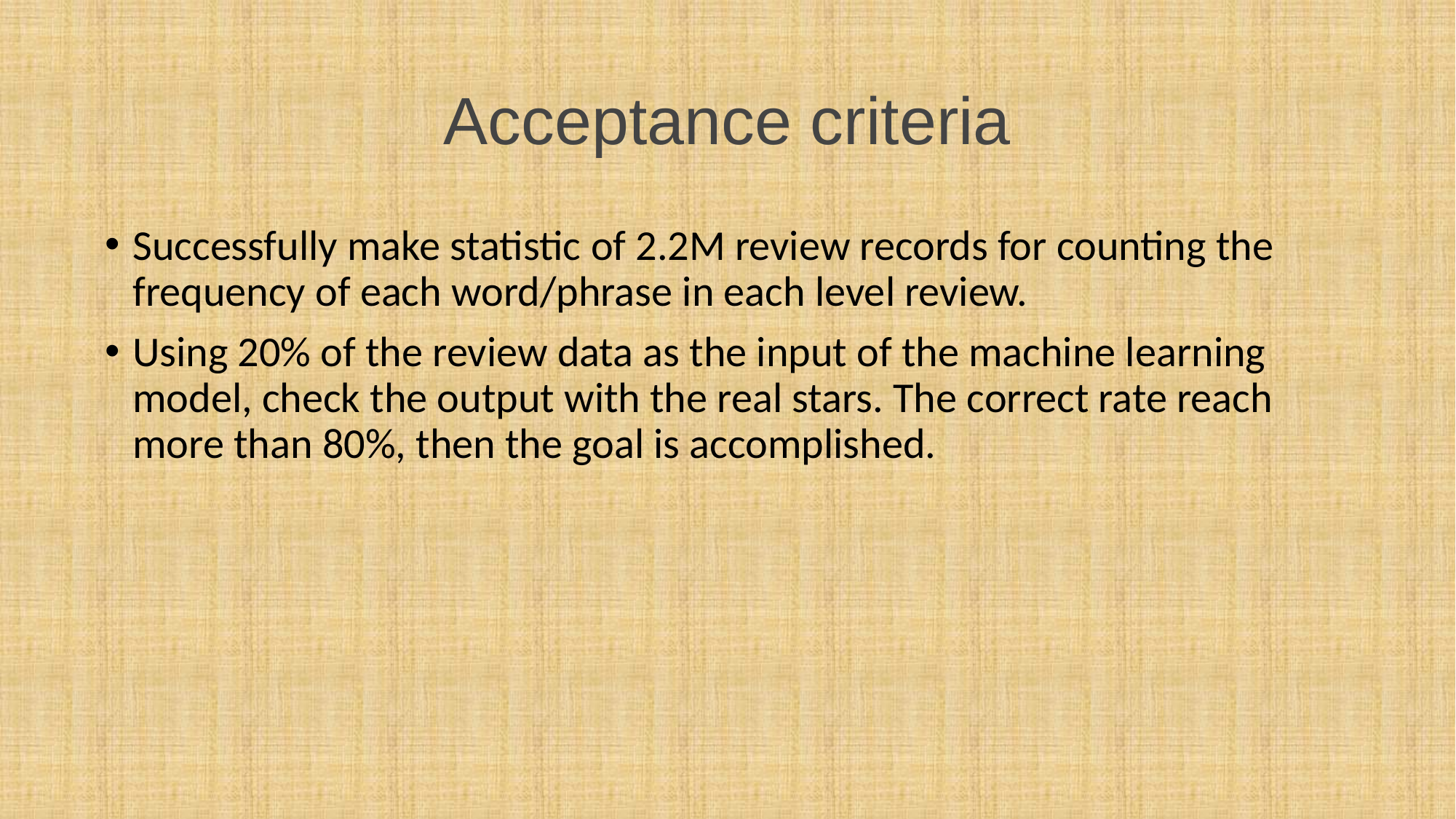

# Acceptance criteria
Successfully make statistic of 2.2M review records for counting the frequency of each word/phrase in each level review.
Using 20% of the review data as the input of the machine learning model, check the output with the real stars. The correct rate reach more than 80%, then the goal is accomplished.